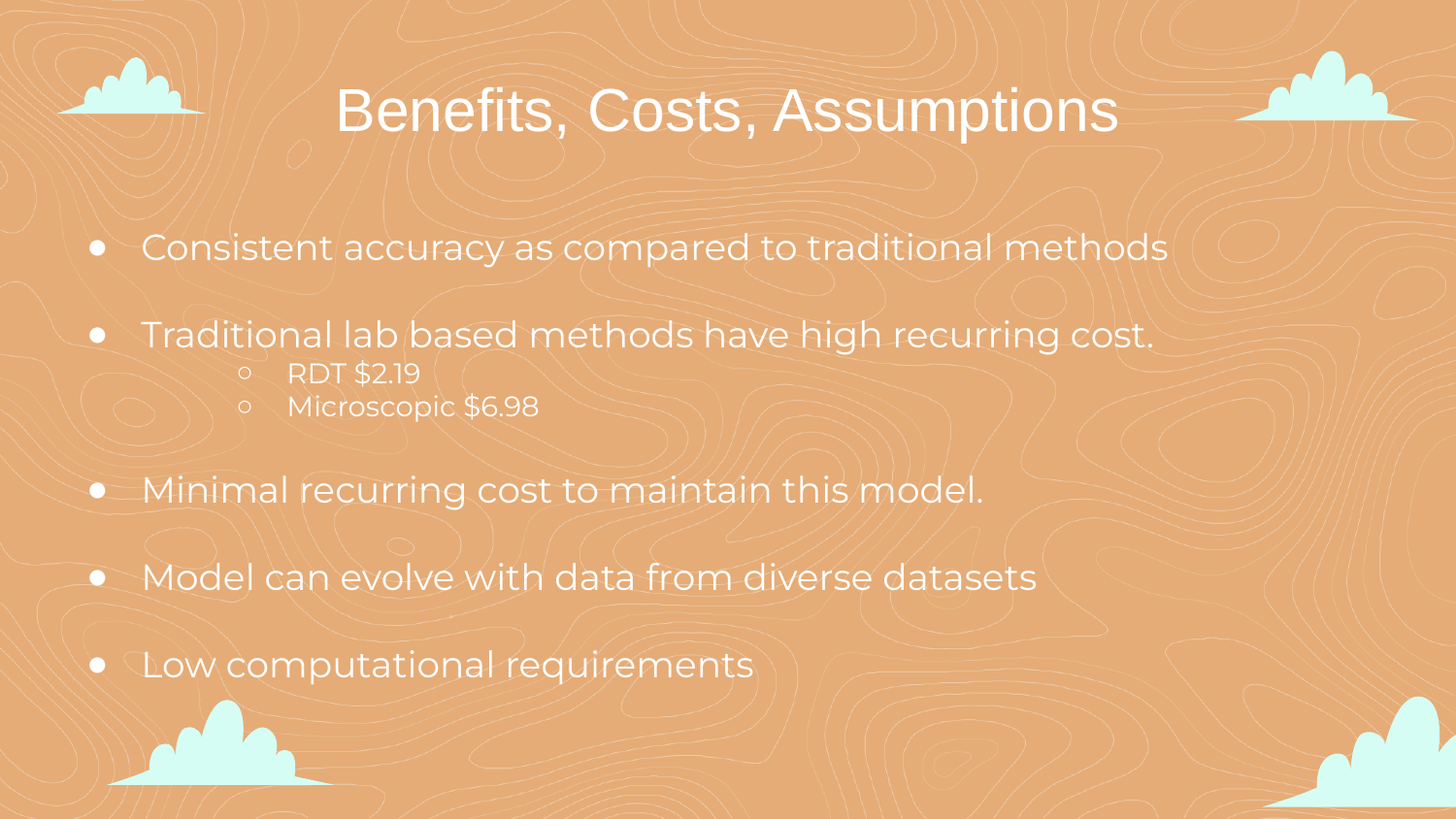

# Benefits, Costs, Assumptions
Consistent accuracy as compared to traditional methods

Traditional lab based methods have high recurring cost.
RDT $2.19
Microscopic $6.98

Minimal recurring cost to maintain this model.

Model can evolve with data from diverse datasets

Low computational requirements